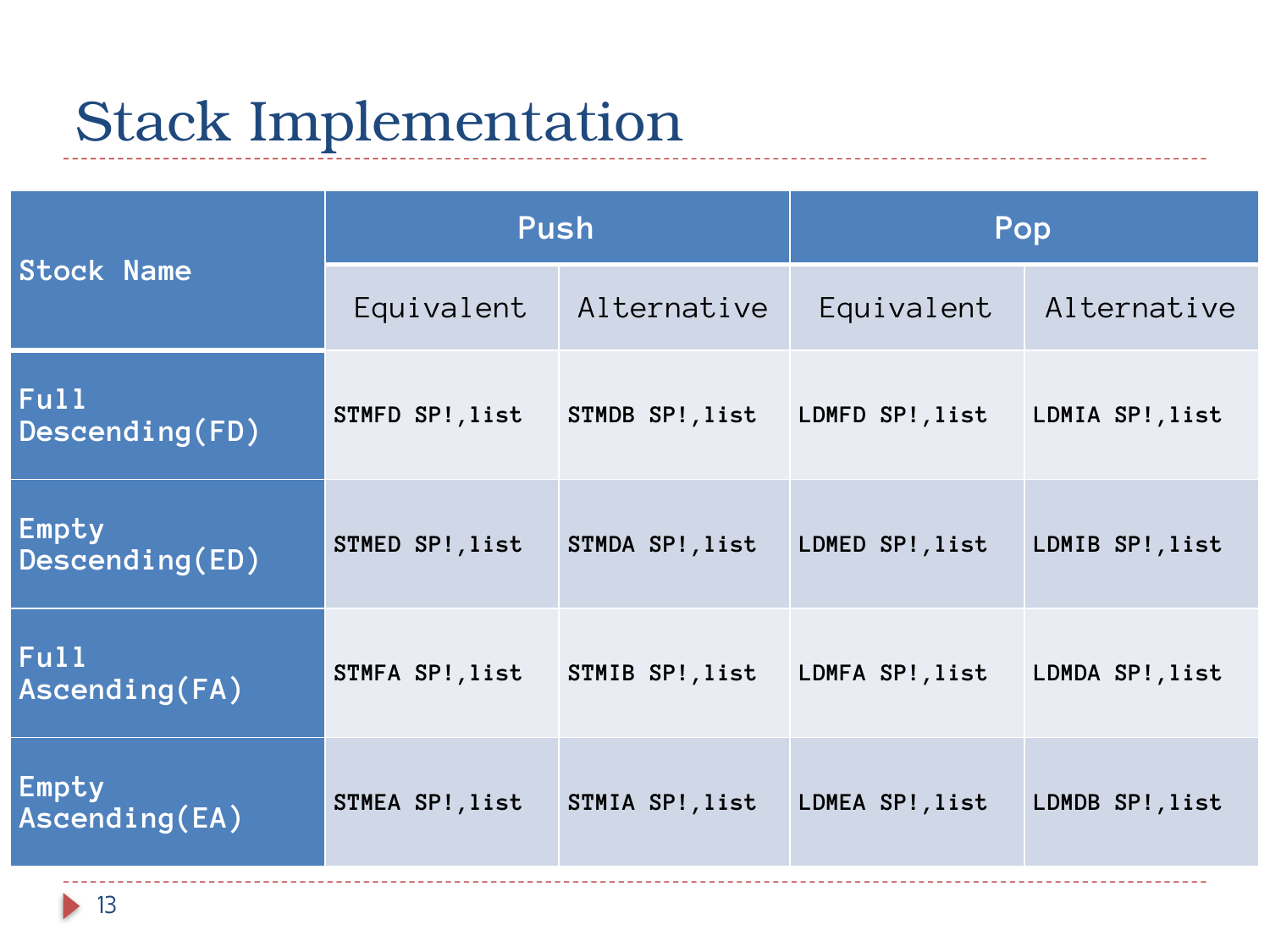

# Stack Implementation
| Stock Name | Push |  | Pop |  |
| --- | --- | --- | --- | --- |
|  | Equivalent | Alternative | Equivalent | Alternative |
| Full Descending(FD) | STMFD SP!,list | STMDB SP!,list | LDMFD SP!,list | LDMIA SP!,list |
| Empty Descending(ED) | STMED SP!,list | STMDA SP!,list | LDMED SP!,list | LDMIB SP!,list |
| Full Ascending(FA) | STMFA SP!,list | STMIB SP!,list | LDMFA SP!,list | LDMDA SP!,list |
| Empty Ascending(EA) | STMEA SP!,list | STMIA SP!,list | LDMEA SP!,list | LDMDB SP!,list |
13